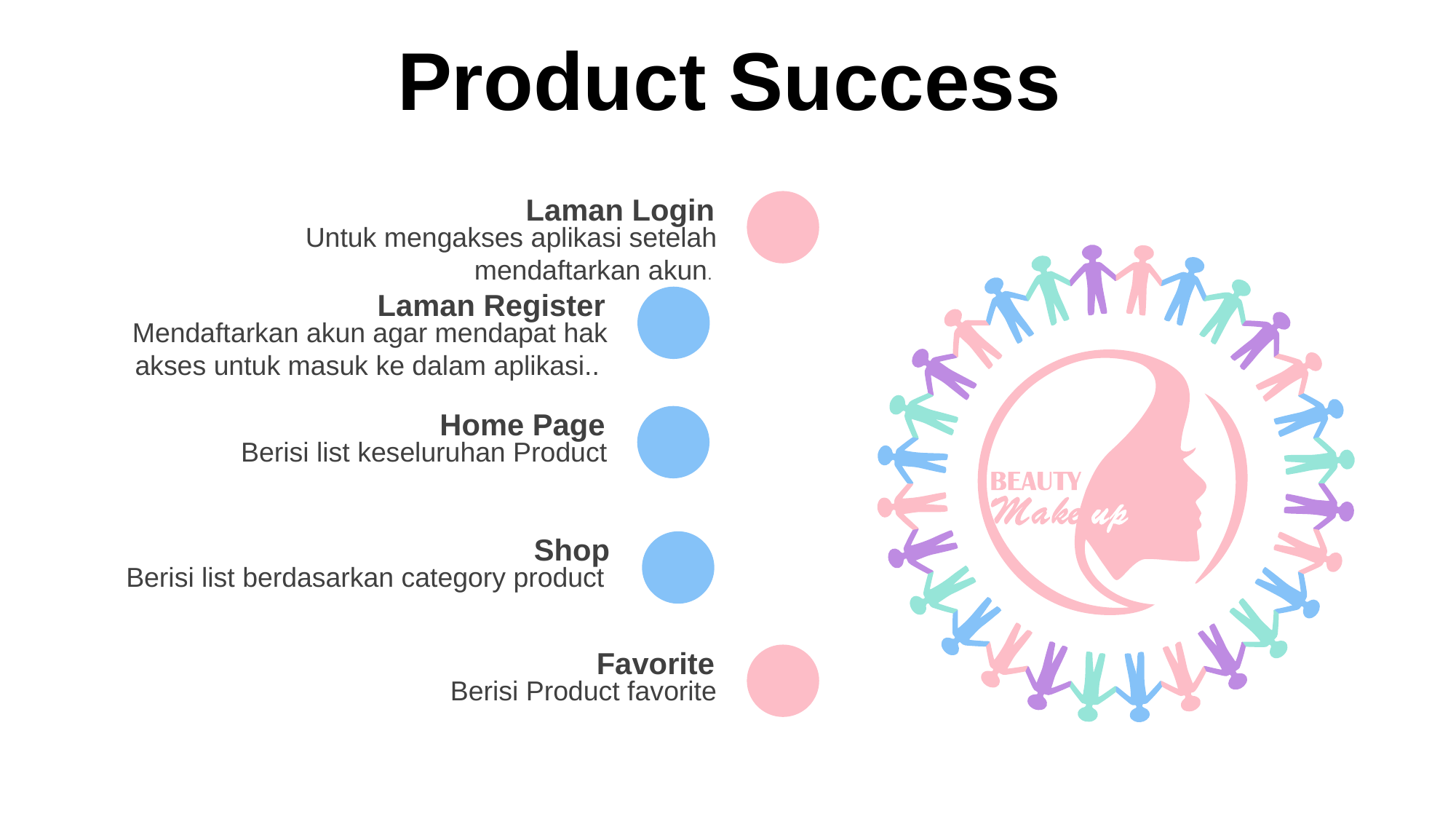

Product Success
Laman Login
Untuk mengakses aplikasi setelah mendaftarkan akun.

Laman Register
Mendaftarkan akun agar mendapat hak akses untuk masuk ke dalam aplikasi..

Home Page
Berisi list keseluruhan Product

Shop
Berisi list berdasarkan category product

Favorite
Berisi Product favorite